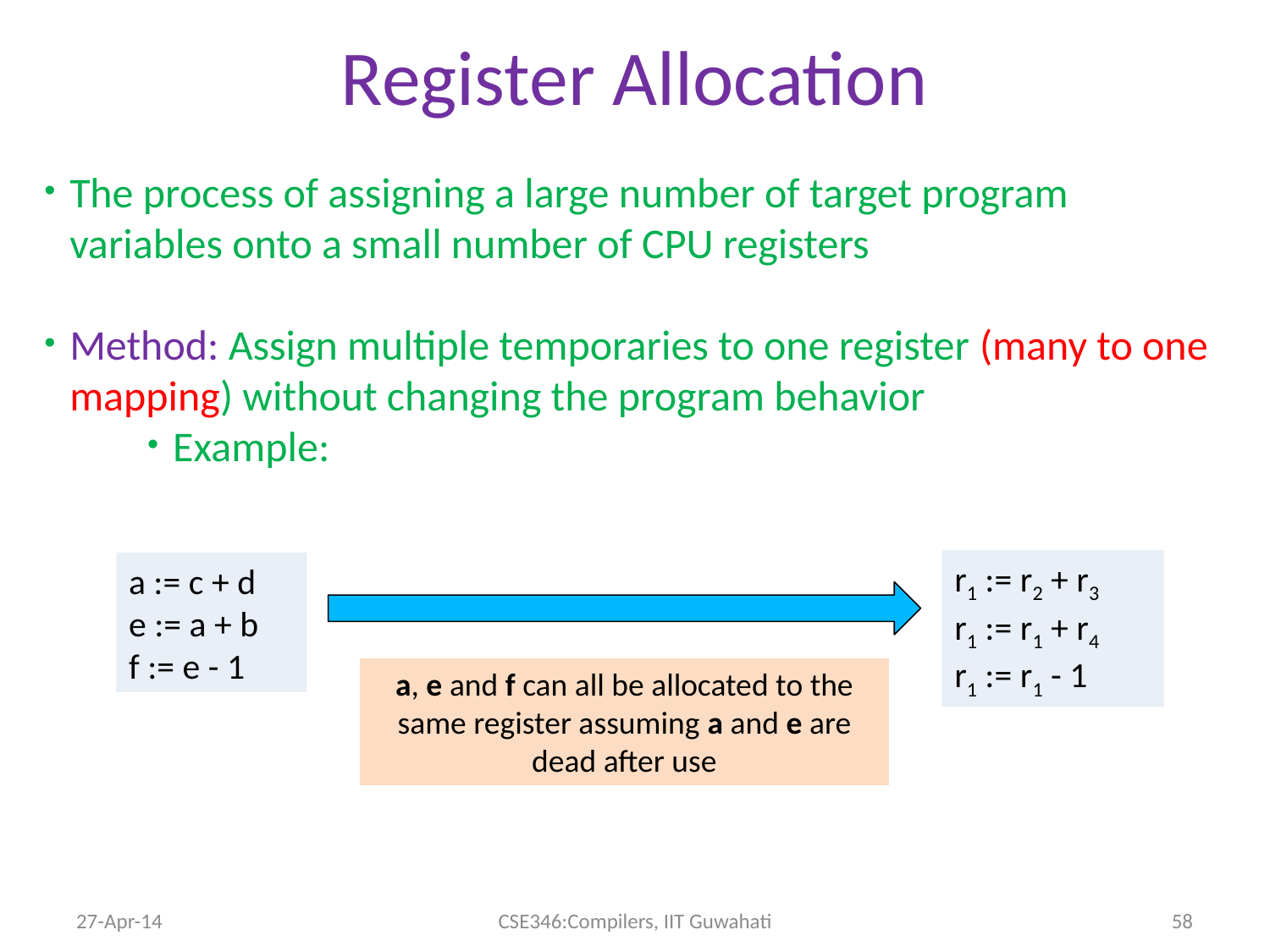

Register Allocation
The process of assigning a large number of target program variables onto a small number of CPU registers

Method: Assign multiple temporaries to one register (many to one mapping) without changing the program behavior
Example:

r1 := r2 + r3
r1 := r1 + r4
r1 := r1 - 1
a := c + d
e := a + b
f := e - 1

a, e and f can all be allocated to the same register assuming a and e are dead after use
27-Apr-14
CSE346:Compilers, IIT Guwahati
58